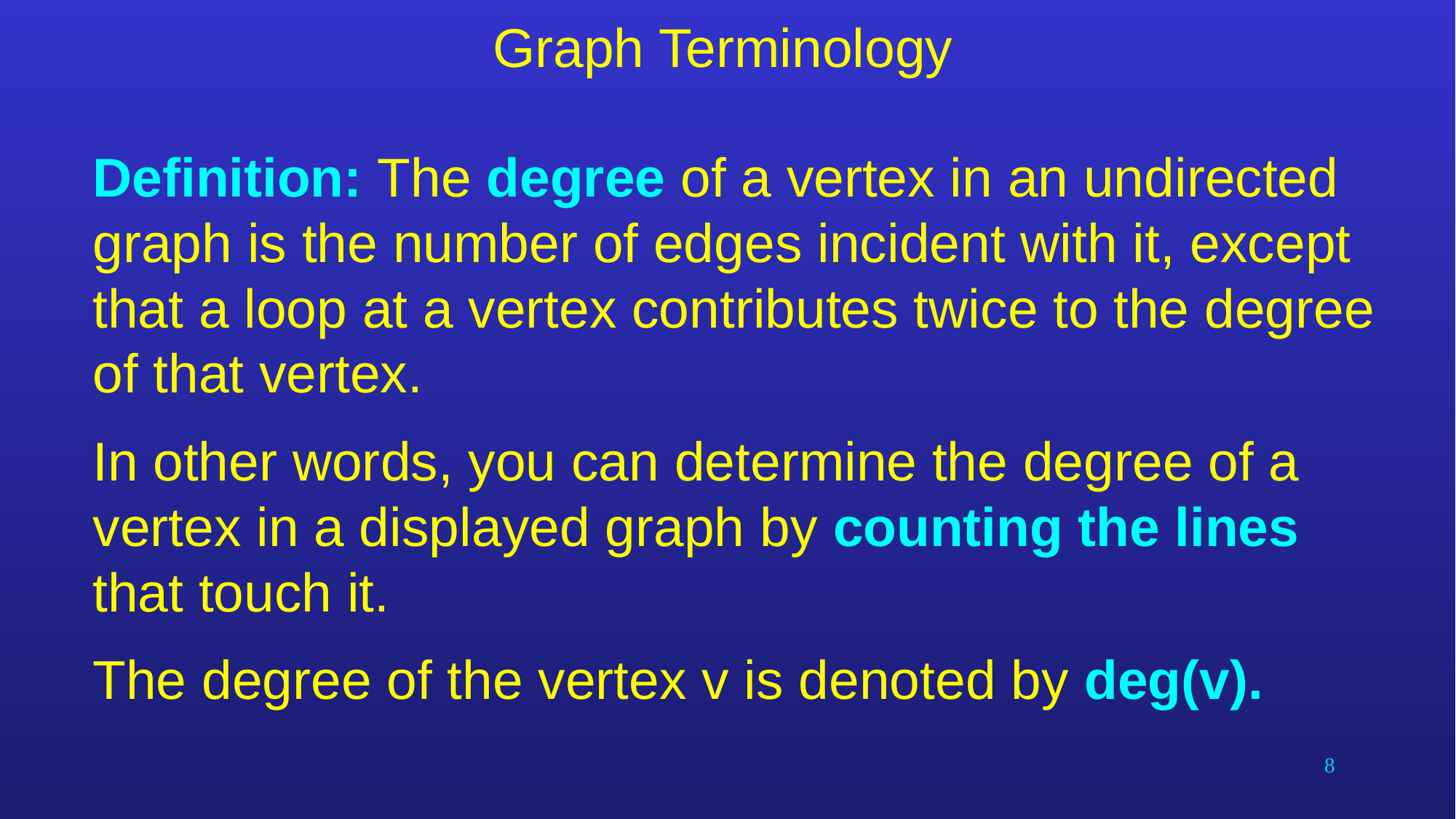

# Graph Terminology
Definition: The degree of a vertex in an undirected graph is the number of edges incident with it, except that a loop at a vertex contributes twice to the degree of that vertex.
In other words, you can determine the degree of a vertex in a displayed graph by counting the lines that touch it.
The degree of the vertex v is denoted by deg(v).

8